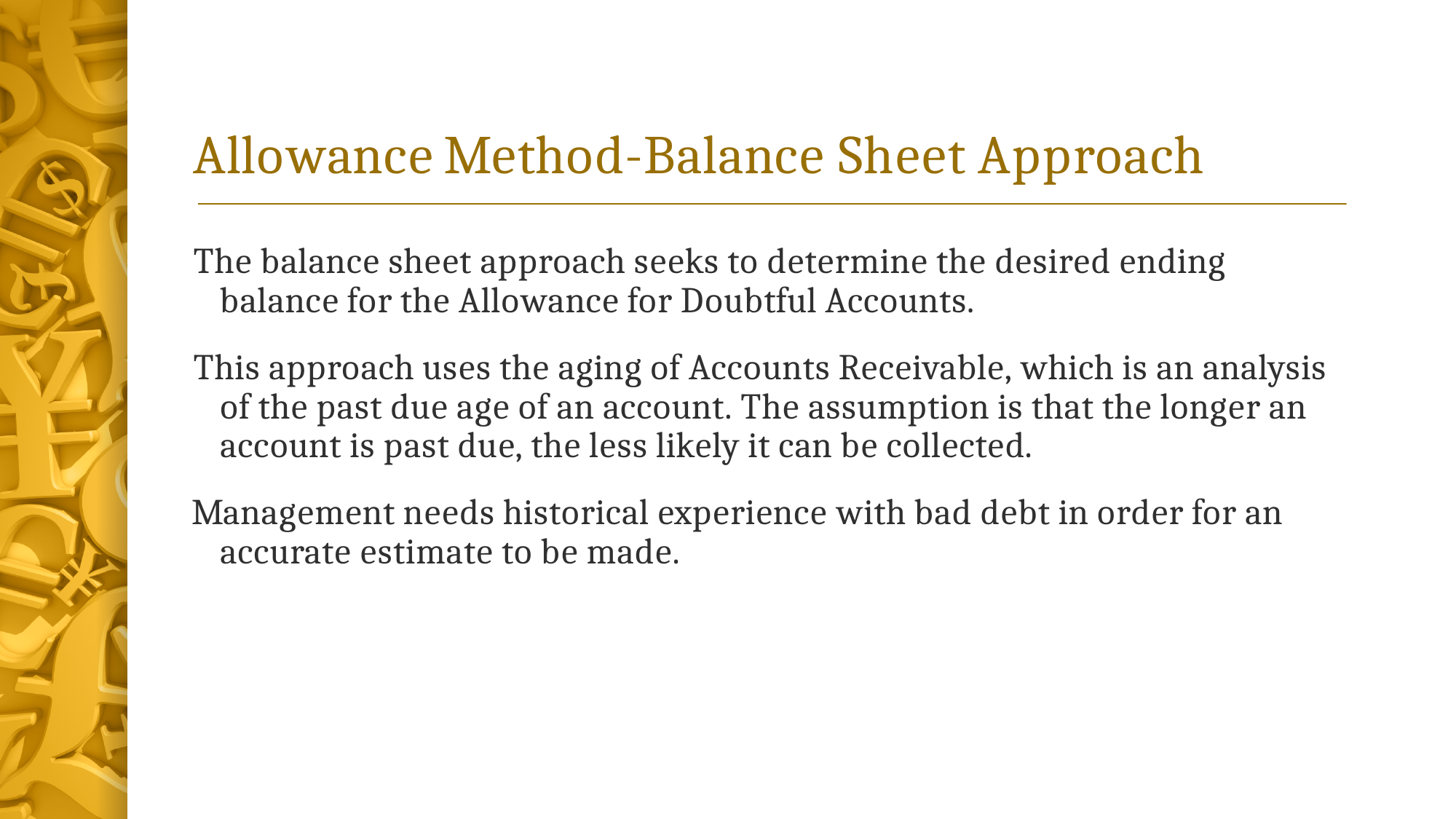

# Allowance Method-Balance Sheet Approach
The balance sheet approach seeks to determine the desired ending balance for the Allowance for Doubtful Accounts.
This approach uses the aging of Accounts Receivable, which is an analysis of the past due age of an account. The assumption is that the longer an account is past due, the less likely it can be collected.
Management needs historical experience with bad debt in order for an accurate estimate to be made.